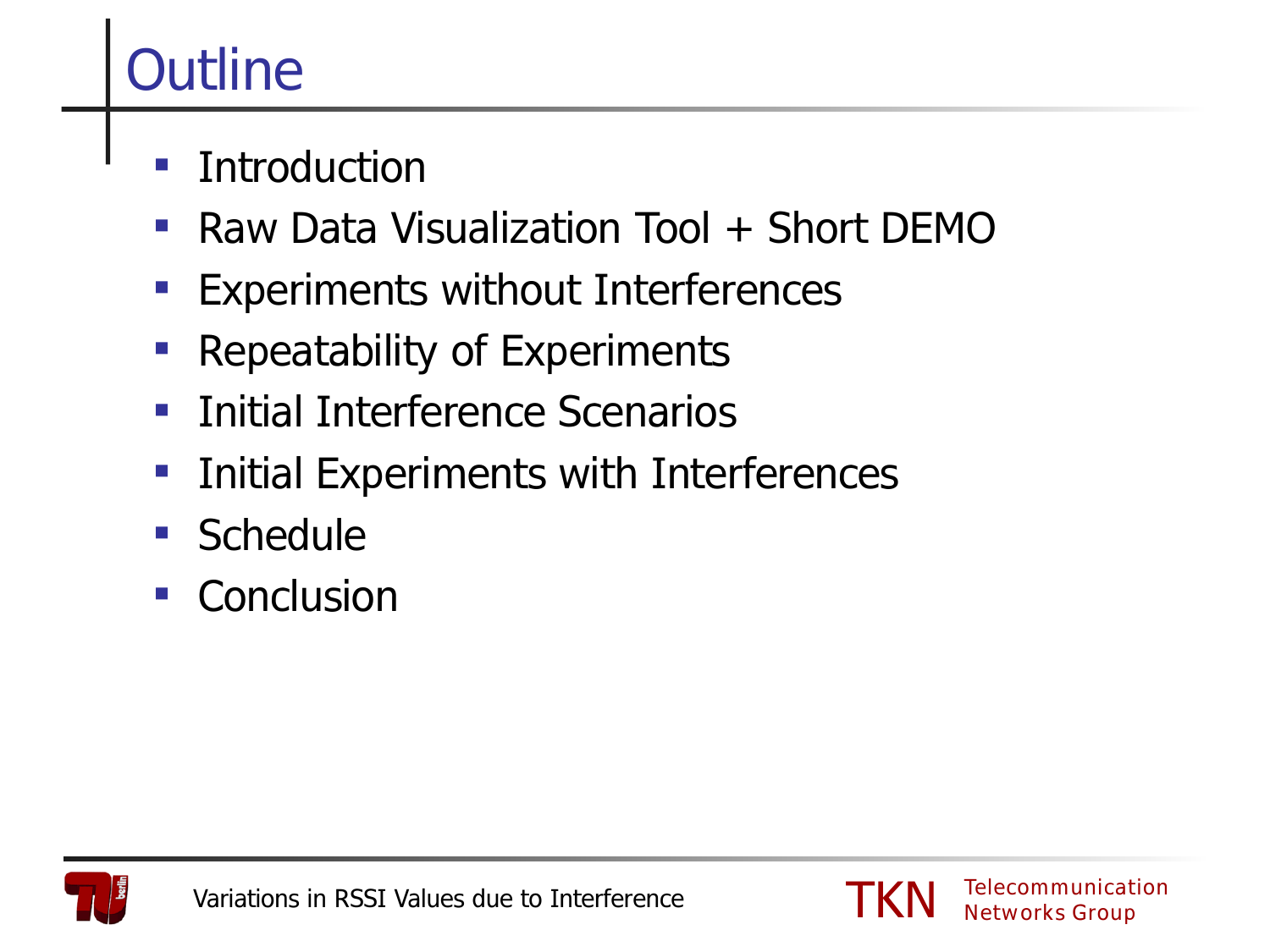

# Outline
Introduction
Raw Data Visualization Tool + Short DEMO
Experiments without Interferences
Repeatability of Experiments
Initial Interference Scenarios
Initial Experiments with Interferences
Schedule
Conclusion